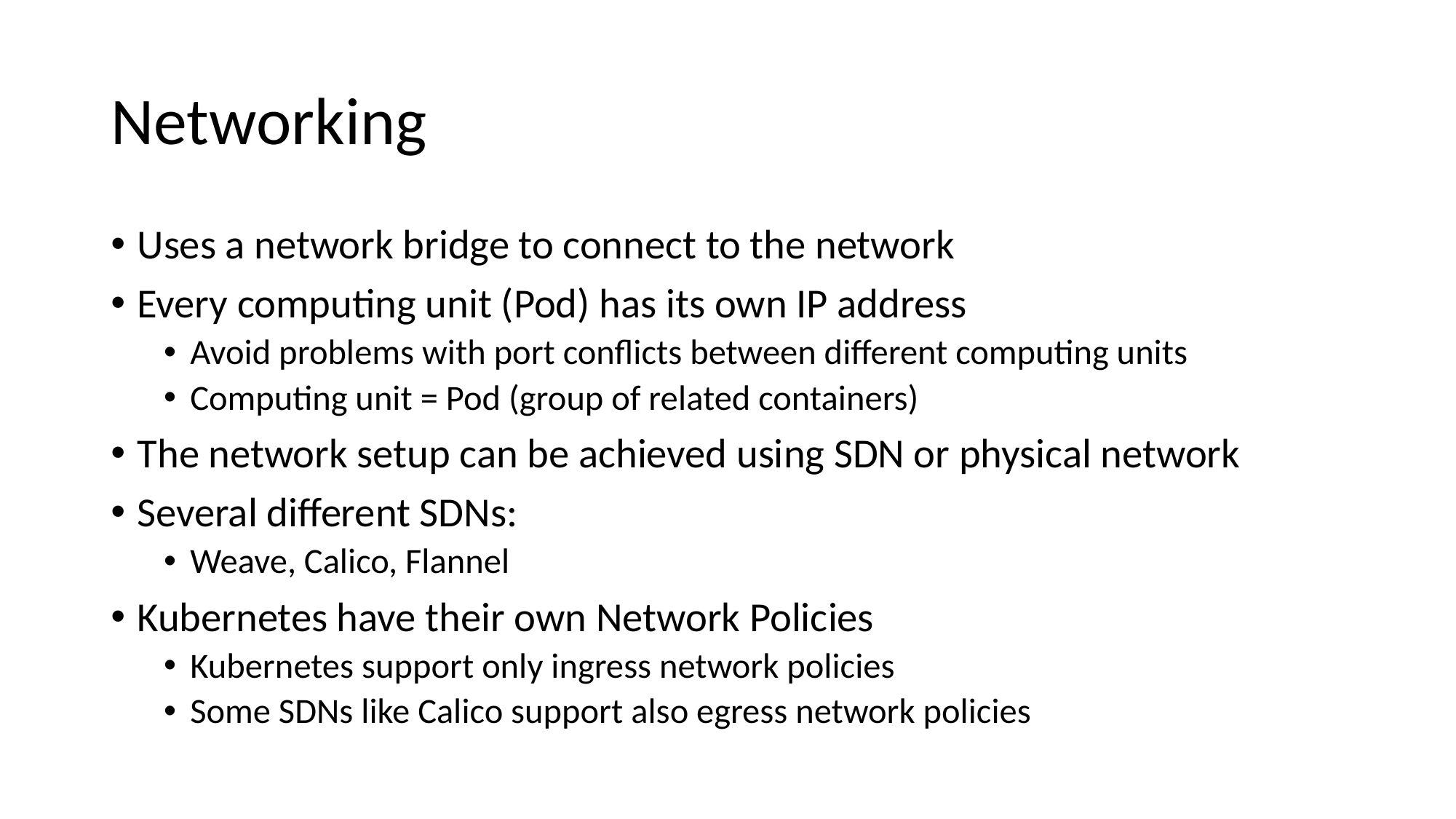

# Networking
Uses a network bridge to connect to the network
Every computing unit (Pod) has its own IP address
Avoid problems with port conflicts between different computing units
Computing unit = Pod (group of related containers)
The network setup can be achieved using SDN or physical network
Several different SDNs:
Weave, Calico, Flannel
Kubernetes have their own Network Policies
Kubernetes support only ingress network policies
Some SDNs like Calico support also egress network policies